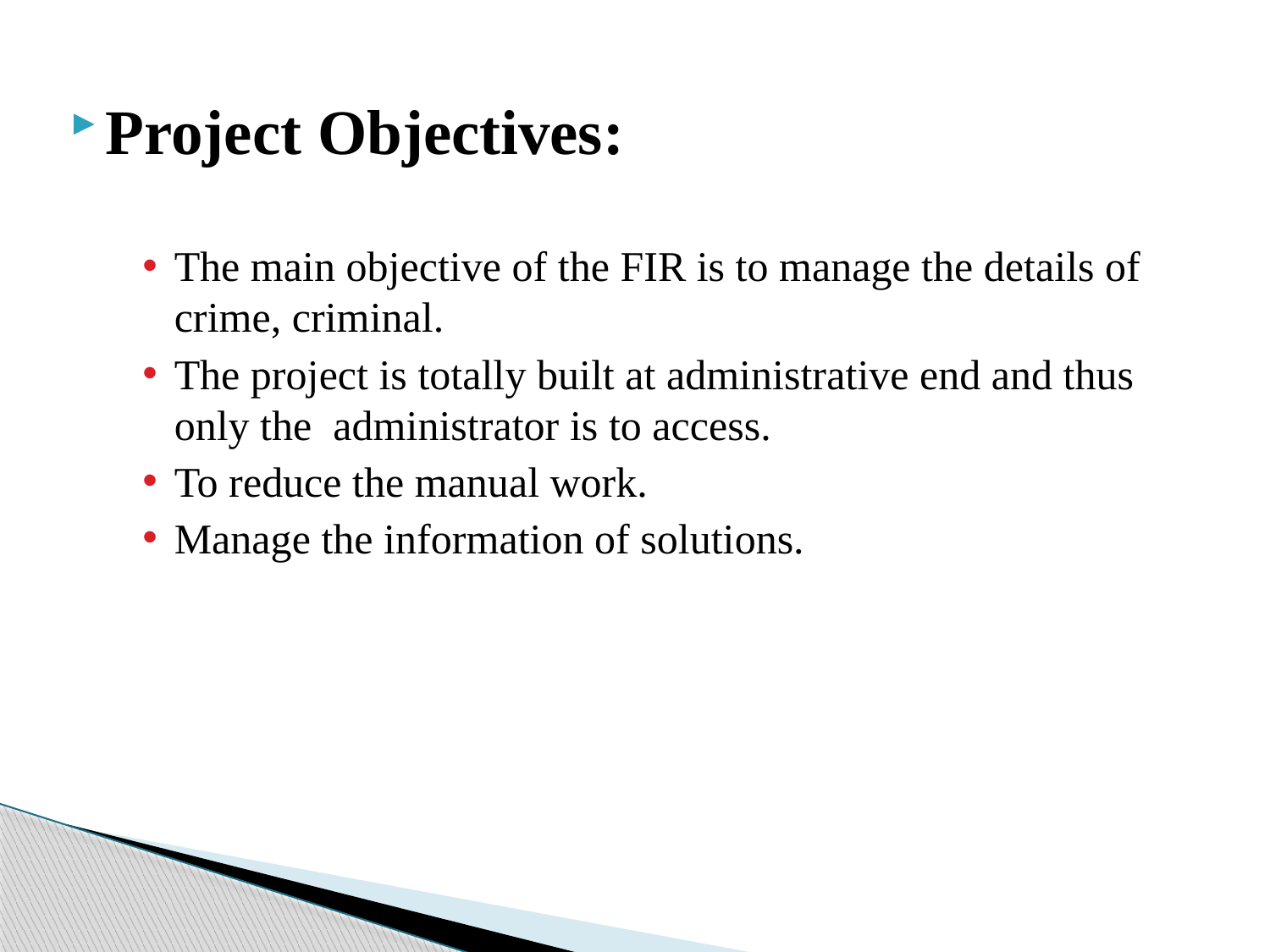

Project Objectives:

The main objective of the FIR is to manage the details of crime, criminal.
The project is totally built at administrative end and thus only the  administrator is to access.
To reduce the manual work.
Manage the information of solutions.